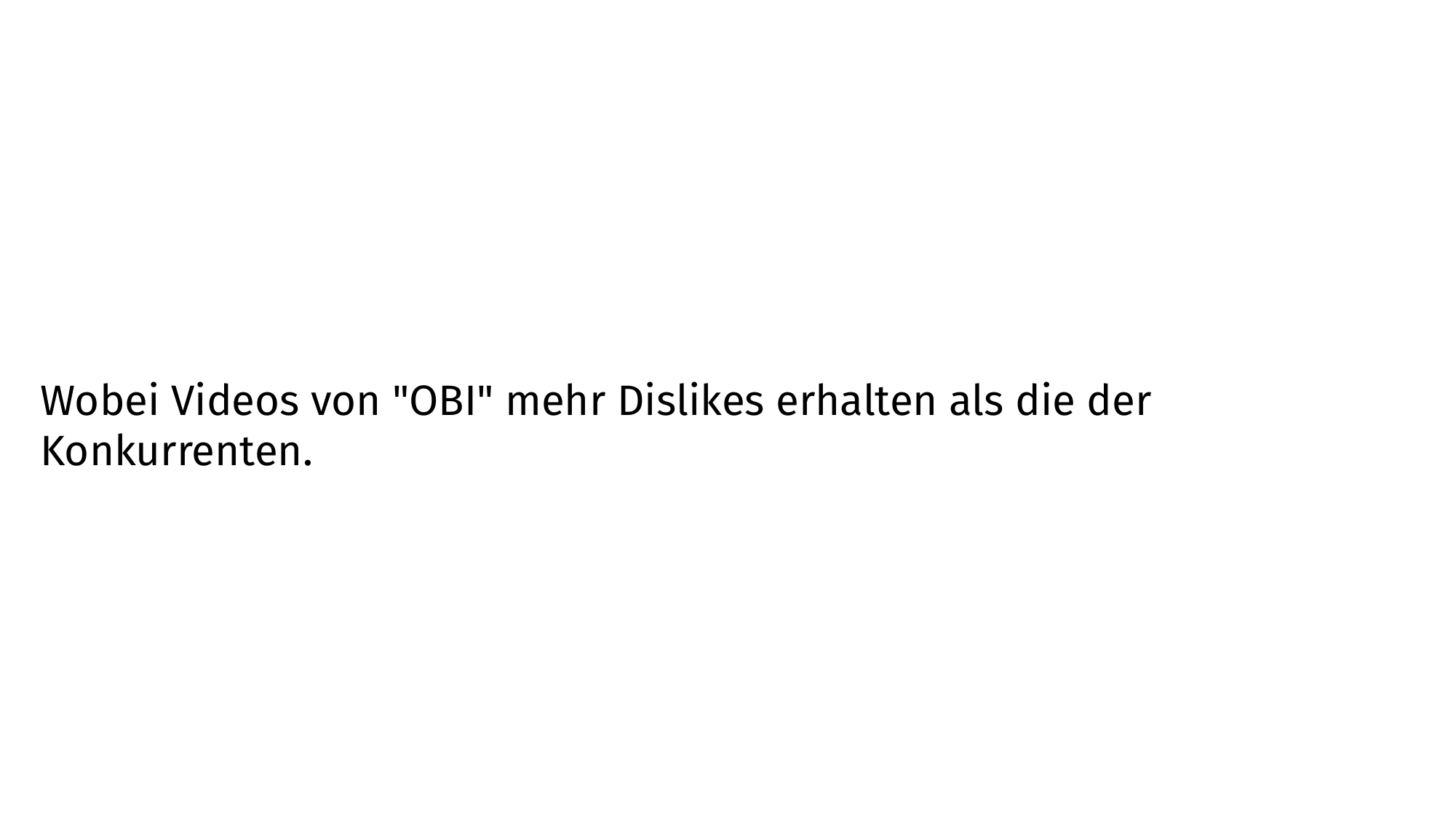

Wobei Videos von "OBI" mehr Dislikes erhalten als die der Konkurrenten.